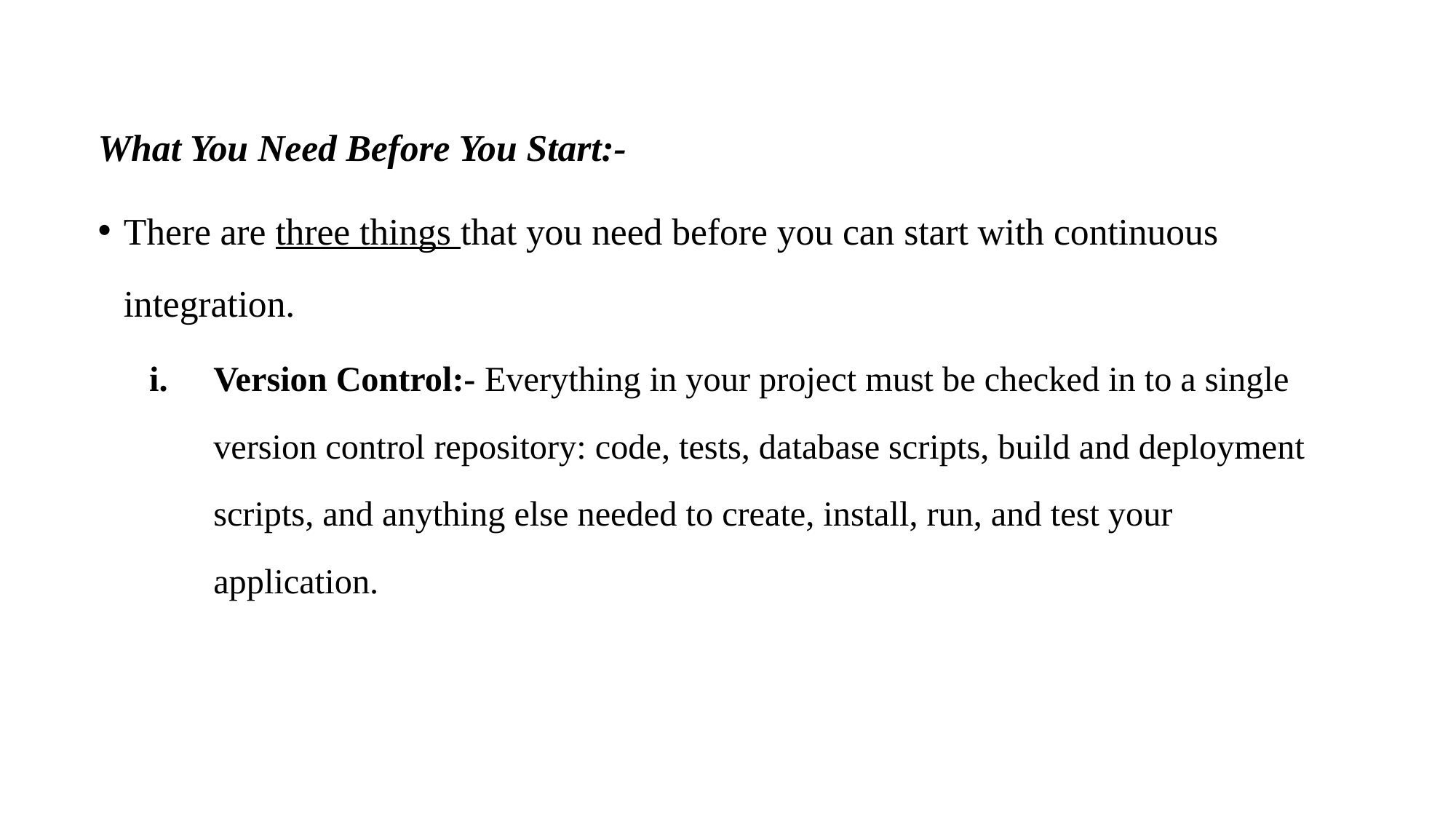

What You Need Before You Start:-
There are three things that you need before you can start with continuous integration.
Version Control:- Everything in your project must be checked in to a single version control repository: code, tests, database scripts, build and deployment scripts, and anything else needed to create, install, run, and test your application.